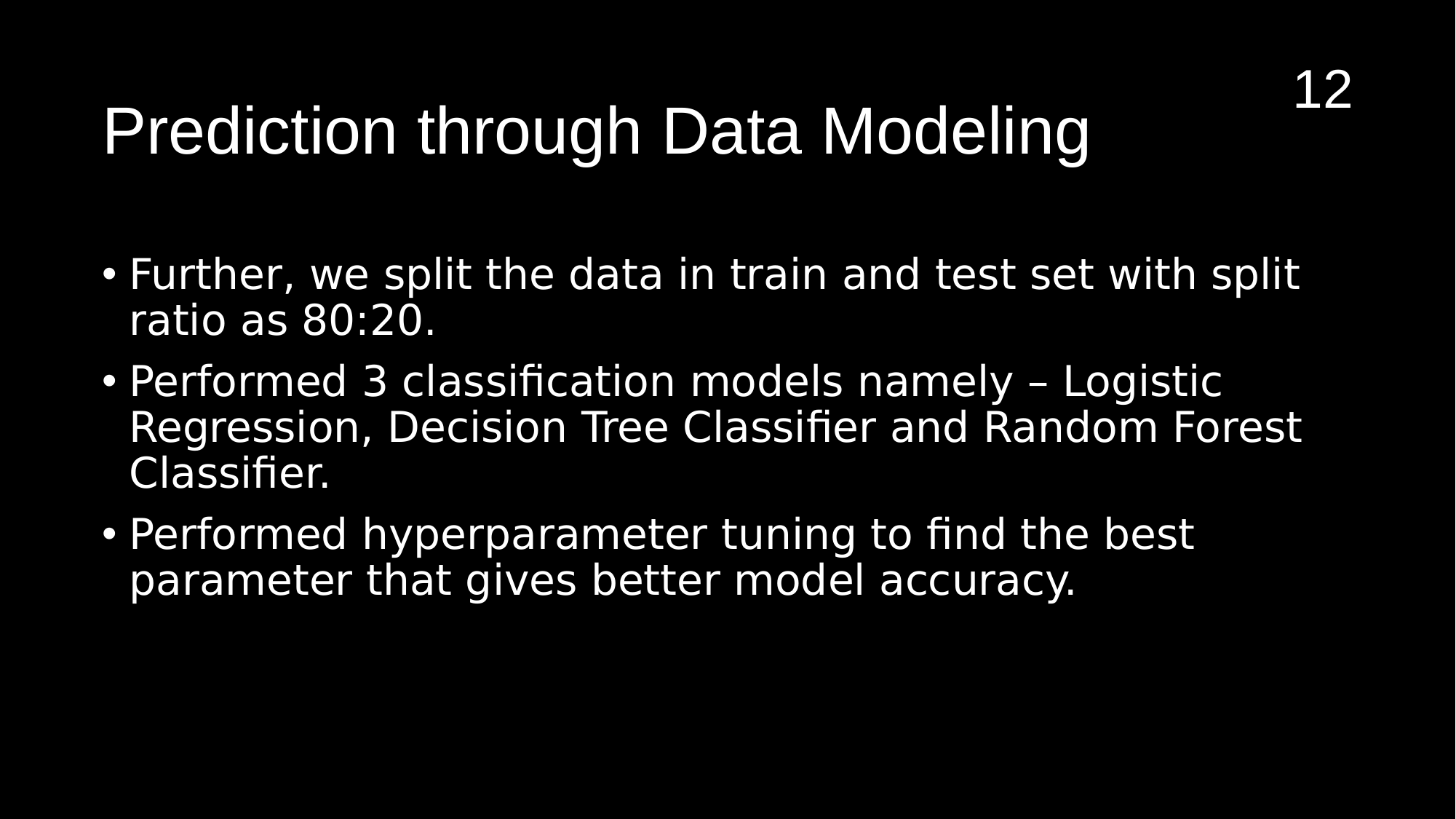

12
# Prediction through Data Modeling
Further, we split the data in train and test set with split ratio as 80:20.
Performed 3 classification models namely – Logistic Regression, Decision Tree Classifier and Random Forest Classifier.
Performed hyperparameter tuning to find the best parameter that gives better model accuracy.